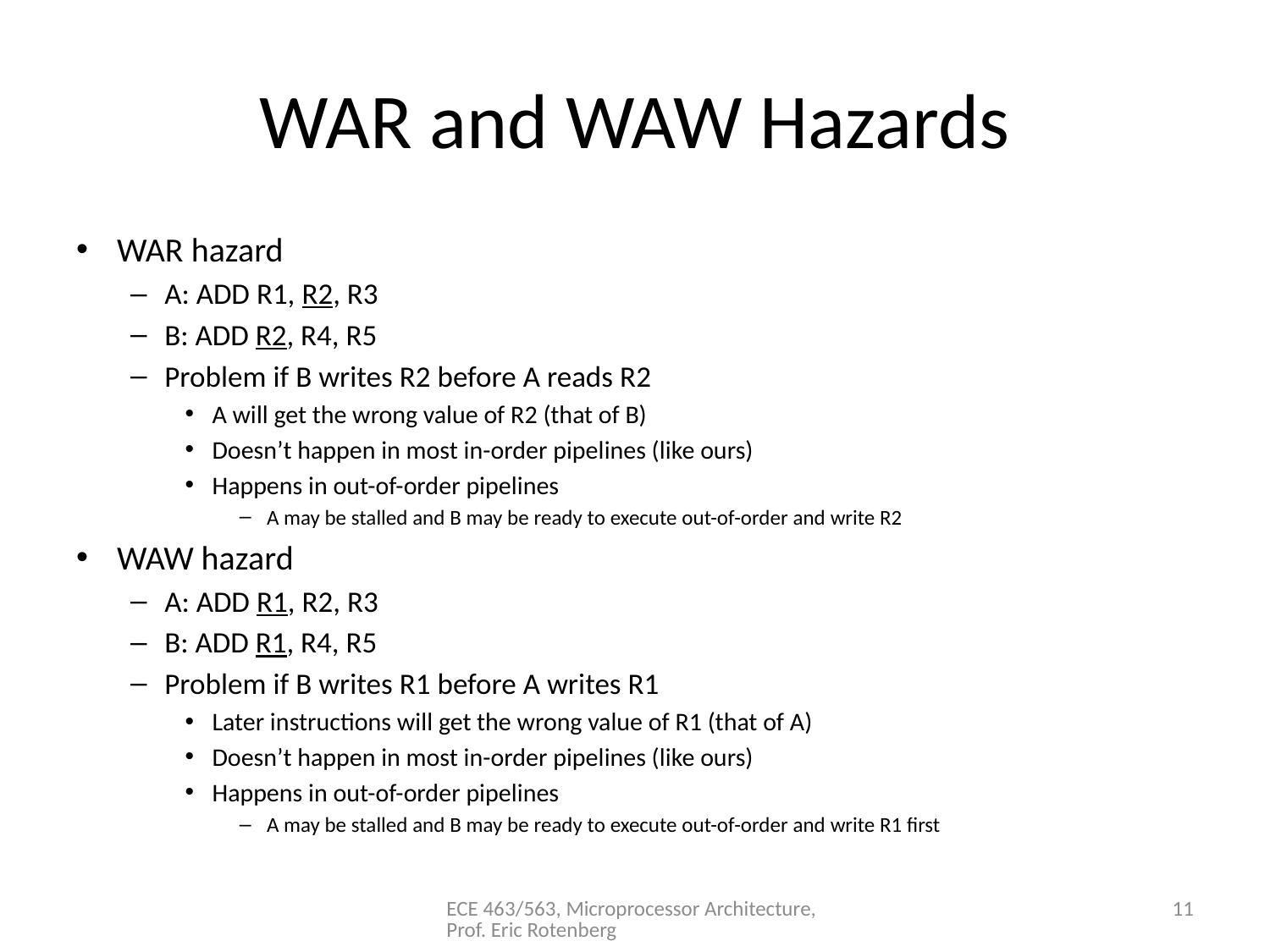

# WAR and WAW Hazards
WAR hazard
A: ADD R1, R2, R3
B: ADD R2, R4, R5
Problem if B writes R2 before A reads R2
A will get the wrong value of R2 (that of B)
Doesn’t happen in most in-order pipelines (like ours)
Happens in out-of-order pipelines
A may be stalled and B may be ready to execute out-of-order and write R2
WAW hazard
A: ADD R1, R2, R3
B: ADD R1, R4, R5
Problem if B writes R1 before A writes R1
Later instructions will get the wrong value of R1 (that of A)
Doesn’t happen in most in-order pipelines (like ours)
Happens in out-of-order pipelines
A may be stalled and B may be ready to execute out-of-order and write R1 first

ECE 463/563, Microprocessor Architecture, Prof. Eric Rotenberg
11